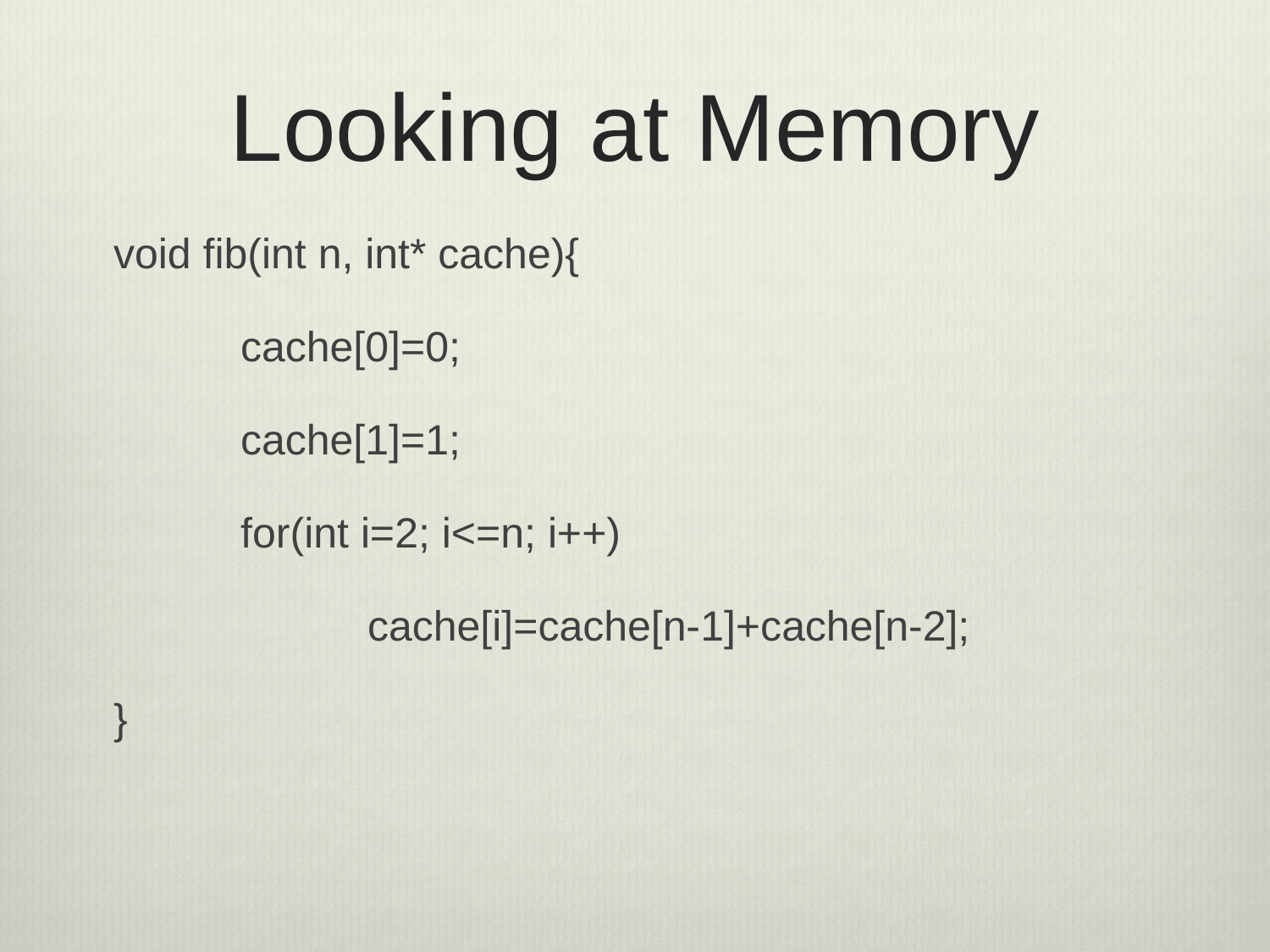

# Looking at Memory
void fib(int n, int* cache){
	cache[0]=0;
	cache[1]=1;
	for(int i=2; i<=n; i++)
		cache[i]=cache[n-1]+cache[n-2];
}